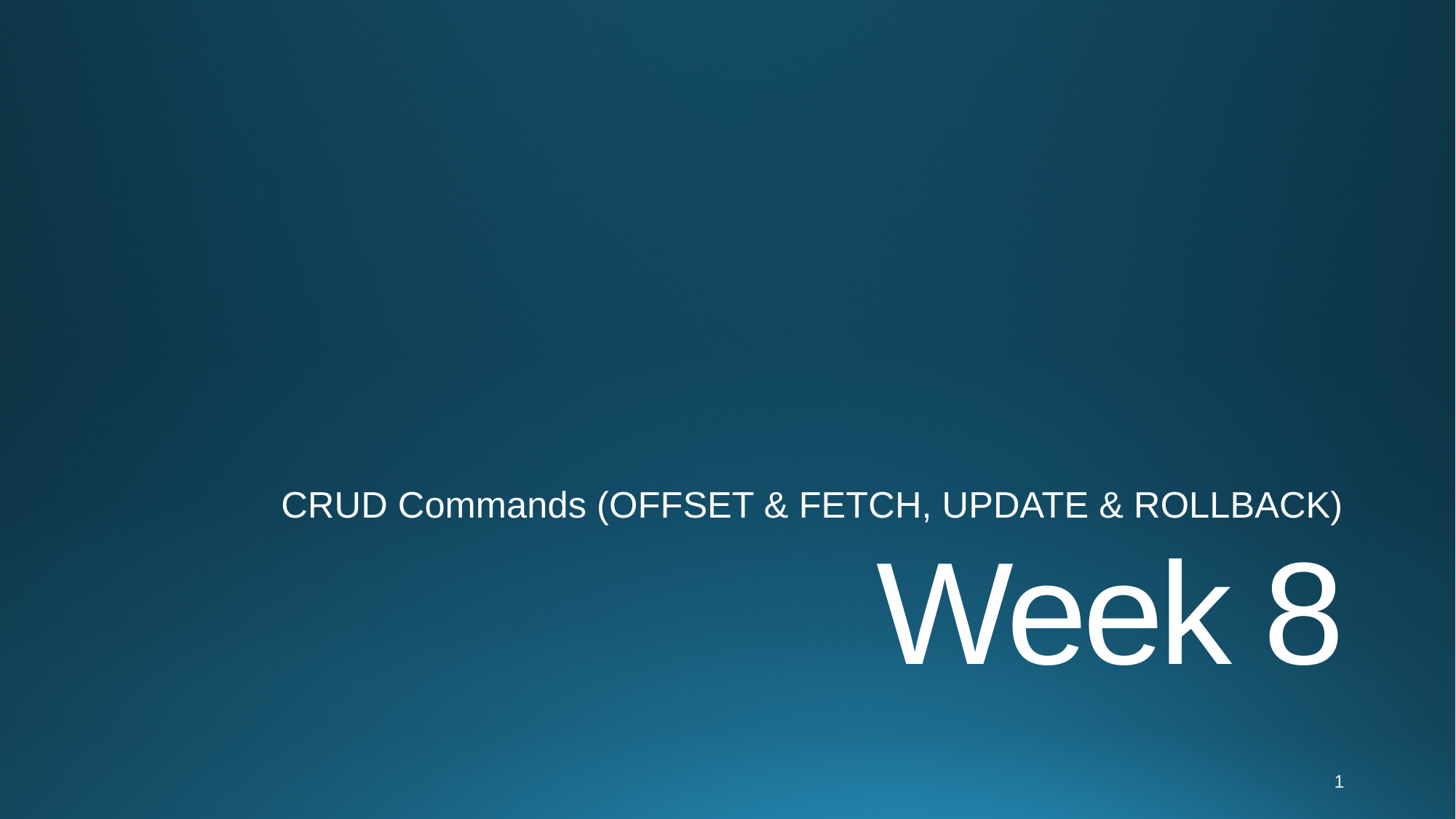

CRUD Commands (OFFSET & FETCH, UPDATE & ROLLBACK)
# Week 8
1